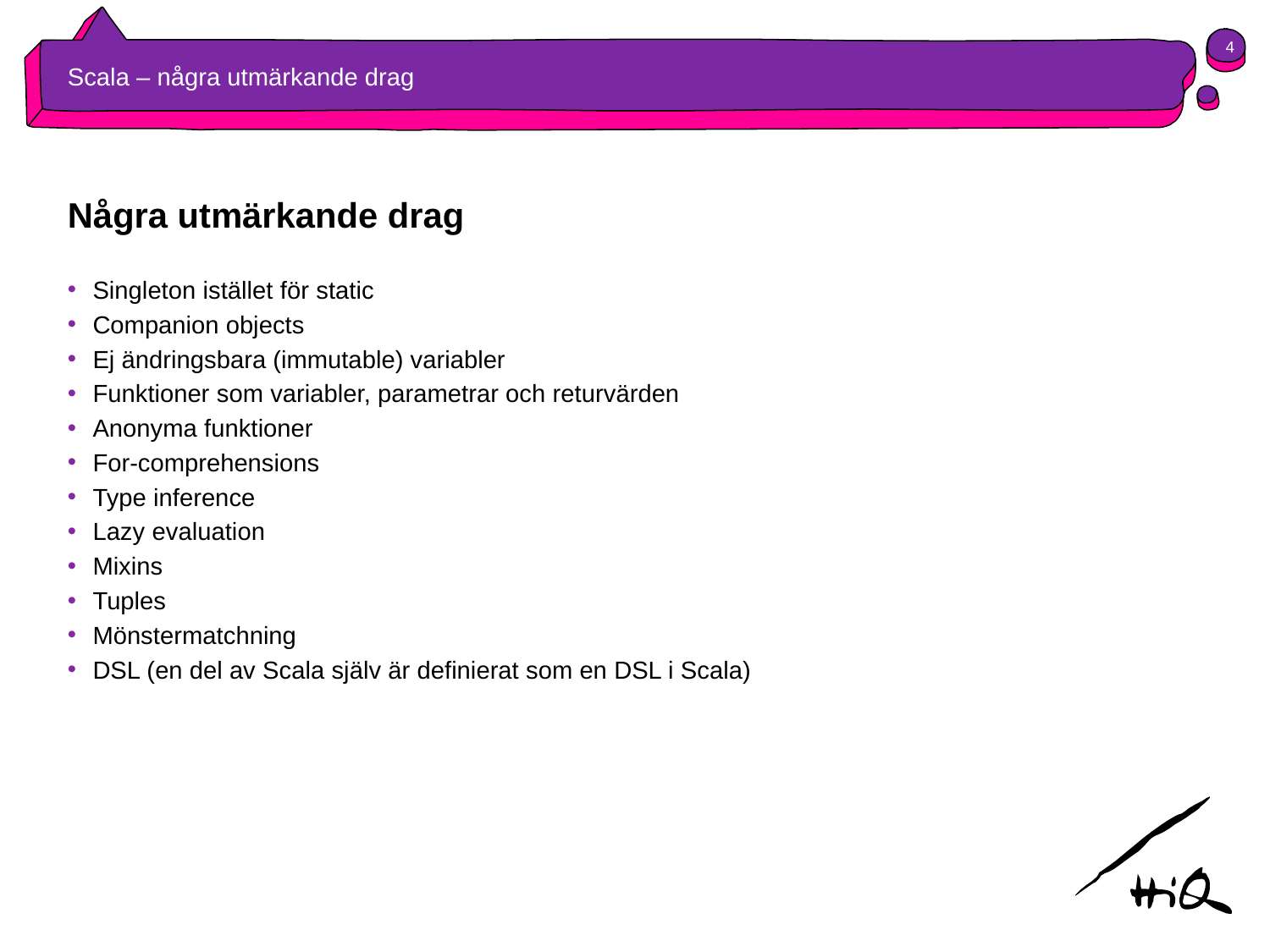

4
# Scala – några utmärkande drag
Några utmärkande drag

Singleton istället för static
Companion objects
Ej ändringsbara (immutable) variabler
Funktioner som variabler, parametrar och returvärden
Anonyma funktioner
For-comprehensions
Type inference
Lazy evaluation
Mixins
Tuples
Mönstermatchning
DSL (en del av Scala själv är definierat som en DSL i Scala)